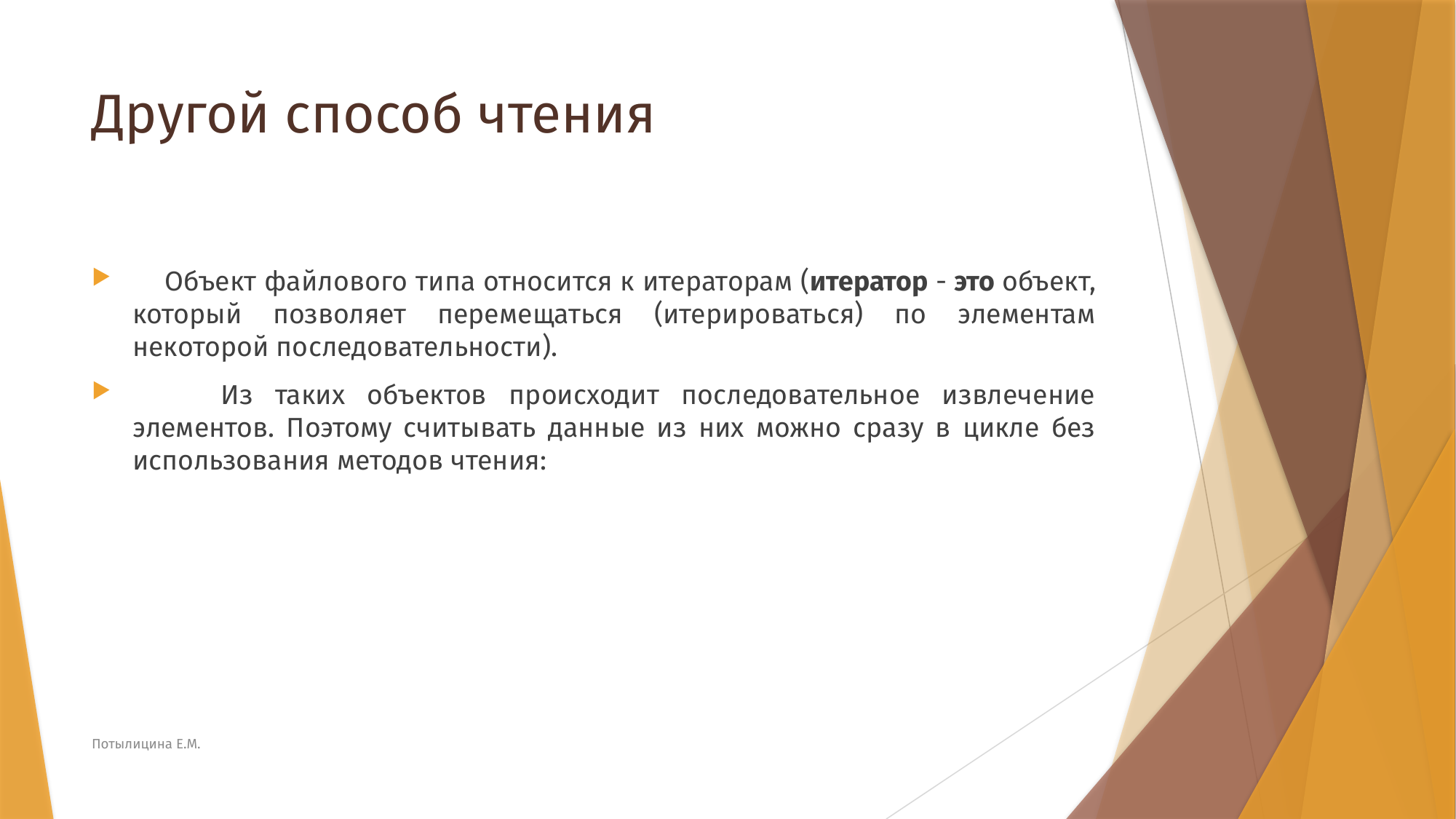

# Другой способ чтения
    Объект файлового типа относится к итераторам (итератор - это объект, который позволяет перемещаться (итерироваться) по элементам некоторой последовательности).
    Из таких объектов происходит последовательное извлечение элементов. Поэтому считывать данные из них можно сразу в цикле без использования методов чтения:

Потылицина Е.М.